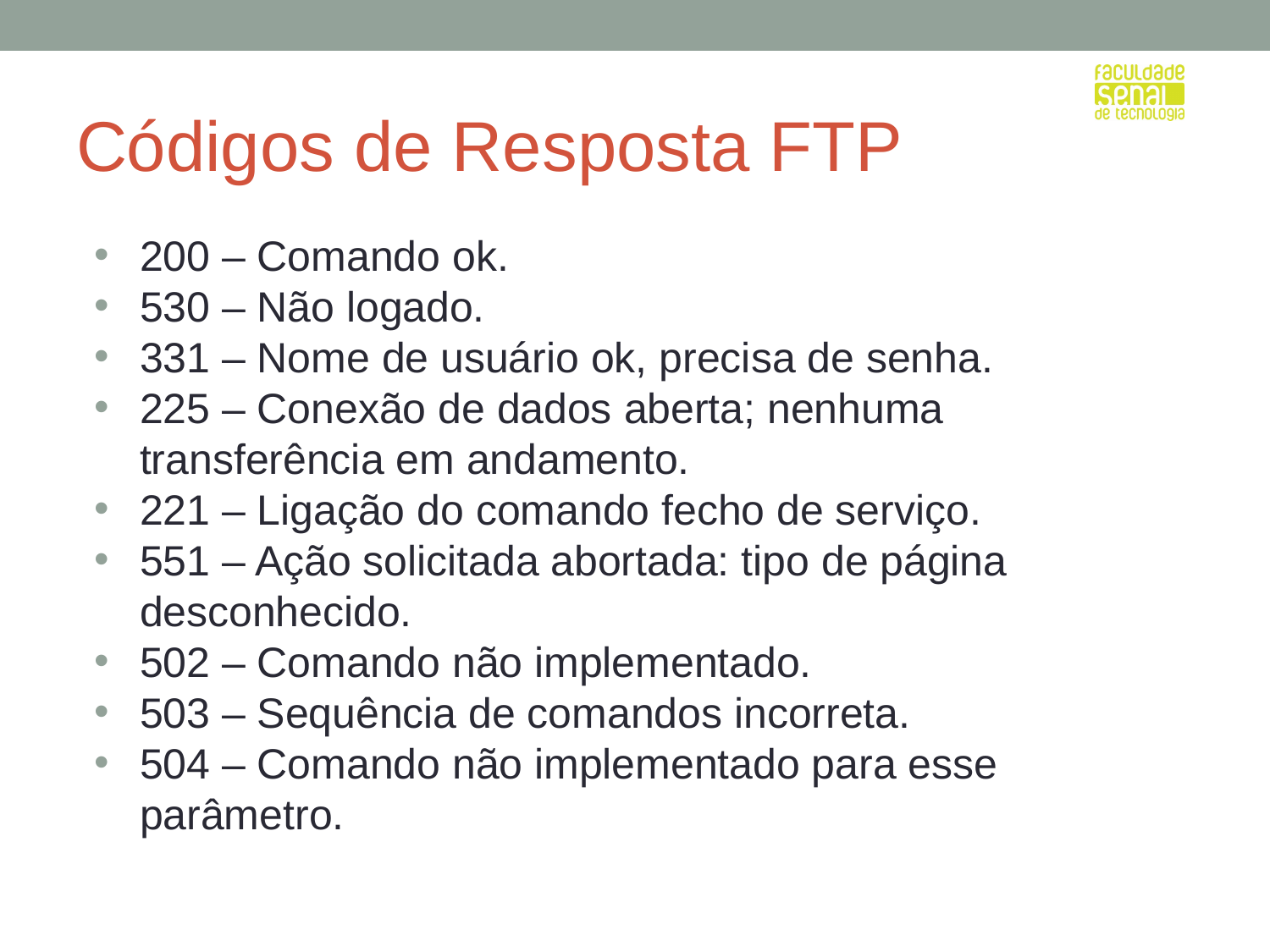

# Códigos de Resposta FTP
200 – Comando ok.
530 – Não logado.
331 – Nome de usuário ok, precisa de senha.
225 – Conexão de dados aberta; nenhuma transferência em andamento.
221 – Ligação do comando fecho de serviço.
551 – Ação solicitada abortada: tipo de página desconhecido.
502 – Comando não implementado.
503 – Sequência de comandos incorreta.
504 – Comando não implementado para esse parâmetro.